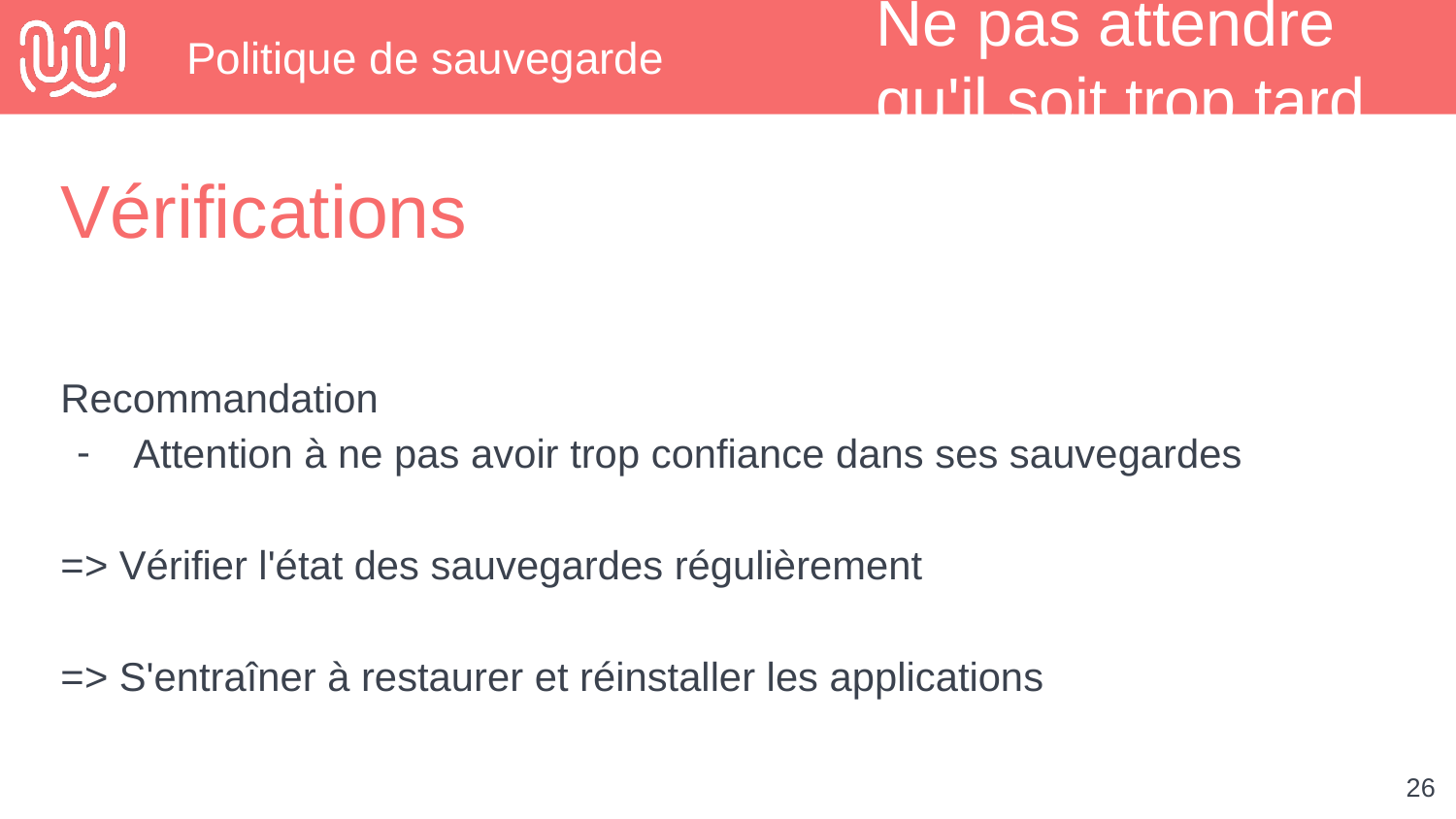

# Politique de sauvegarde
Ne pas attendre qu'il soit trop tard
Vérifications
Recommandation
Attention à ne pas avoir trop confiance dans ses sauvegardes

=> Vérifier l'état des sauvegardes régulièrement

=> S'entraîner à restaurer et réinstaller les applications
26